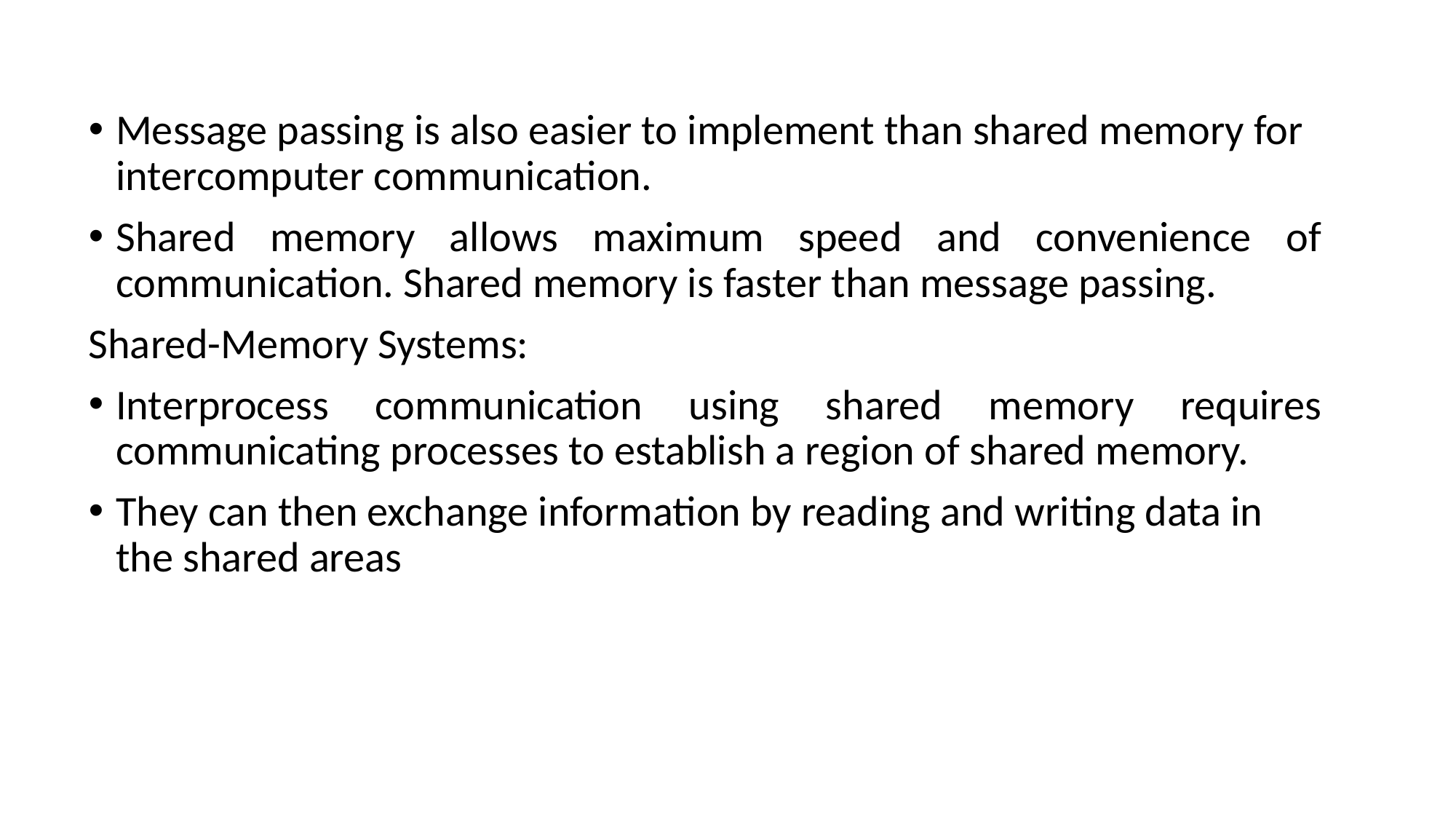

Message passing is also easier to implement than shared memory for intercomputer communication.
Shared memory allows maximum speed and convenience of communication. Shared memory is faster than message passing.
Shared-Memory Systems:
Interprocess communication using shared memory requires communicating processes to establish a region of shared memory.
They can then exchange information by reading and writing data in the shared areas